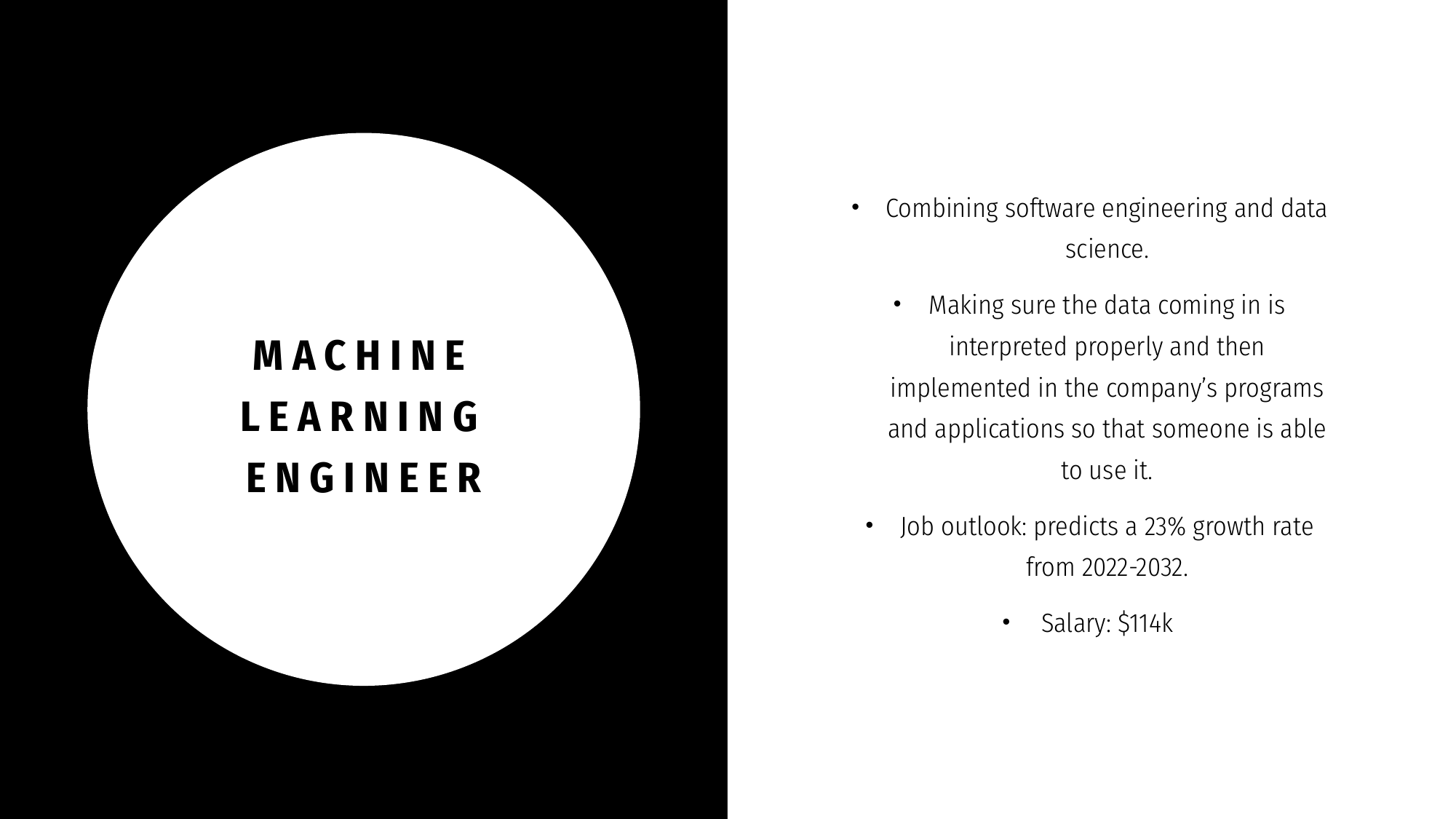

Combining software engineering and data science.
Making sure the data coming in is interpreted properly and then implemented in the company’s programs and applications so that someone is able to use it.
Job outlook: predicts a 23% growth rate from 2022-2032.
Salary: $114k
# Machine learning engineer